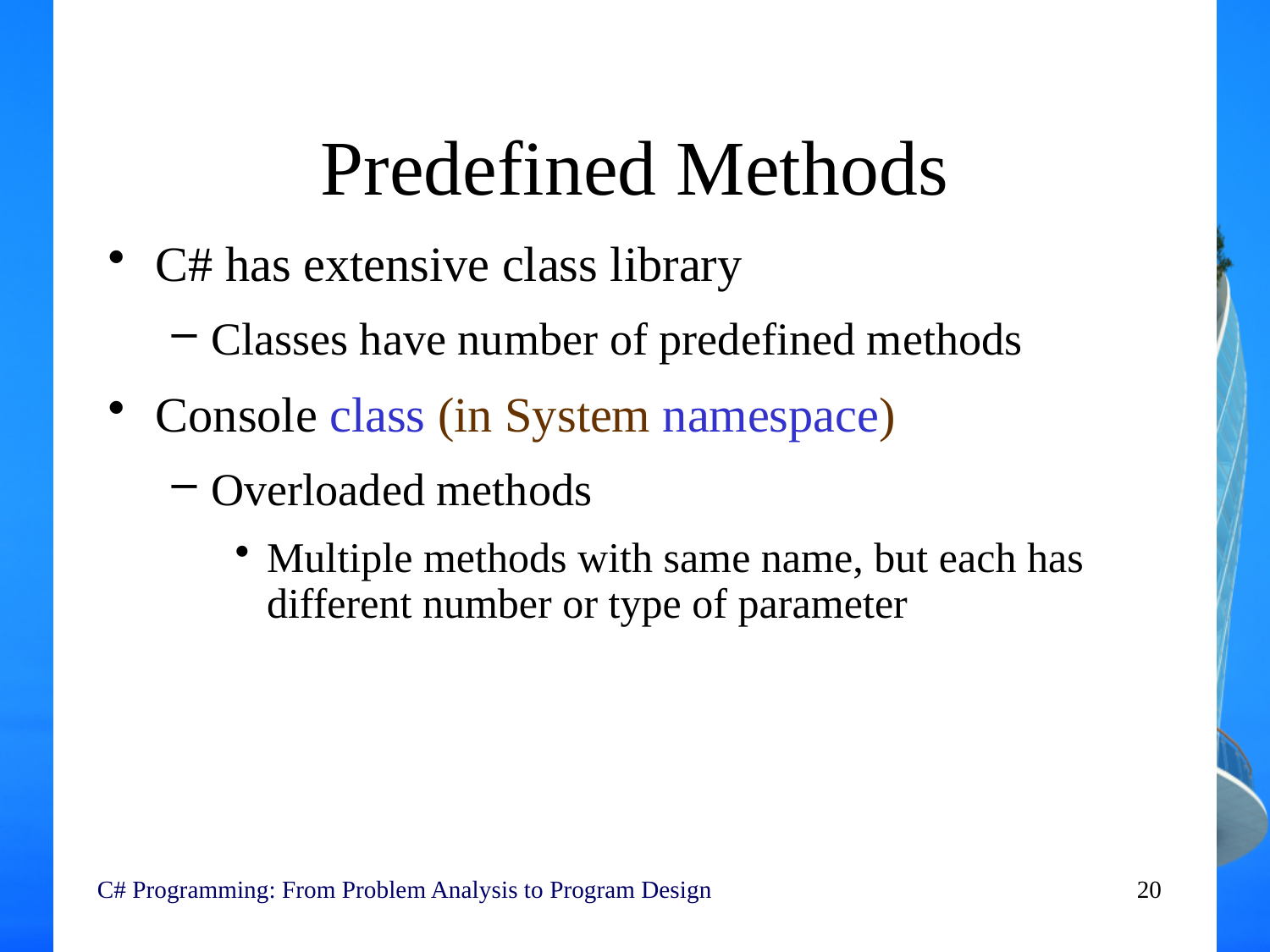

# Predefined Methods
C# has extensive class library
Classes have number of predefined methods
Console class (in System namespace)
Overloaded methods
Multiple methods with same name, but each has different number or type of parameter
C# Programming: From Problem Analysis to Program Design

20